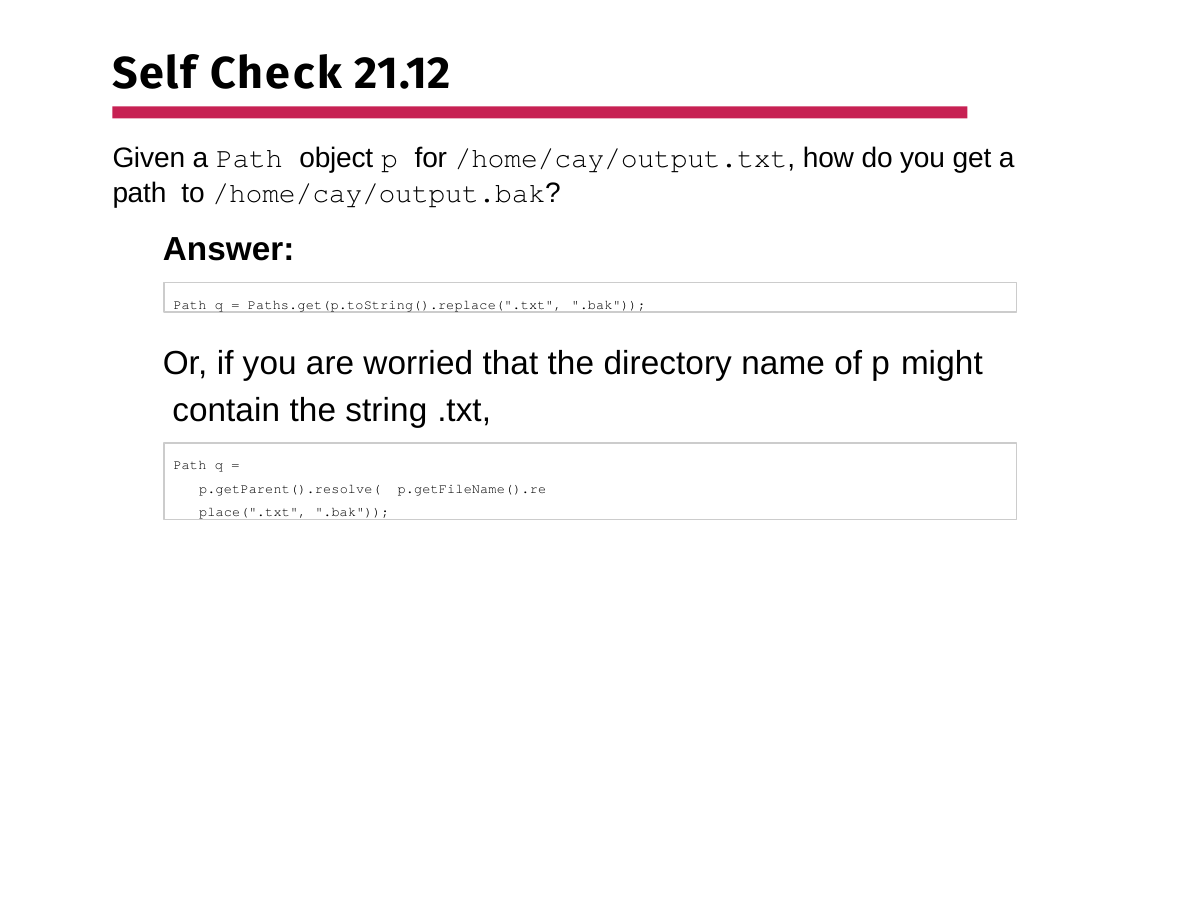

# Self Check 21.12

Given a Path object p for /home/cay/output.txt, how do you get a path  to /home/cay/output.bak?
Answer:
Path q = Paths.get(p.toString().replace(".txt", ".bak"));
Or, if you are worried that the directory name of p might  contain the string .txt,
Path q = p.getParent().resolve(  p.getFileName().replace(".txt", ".bak"));